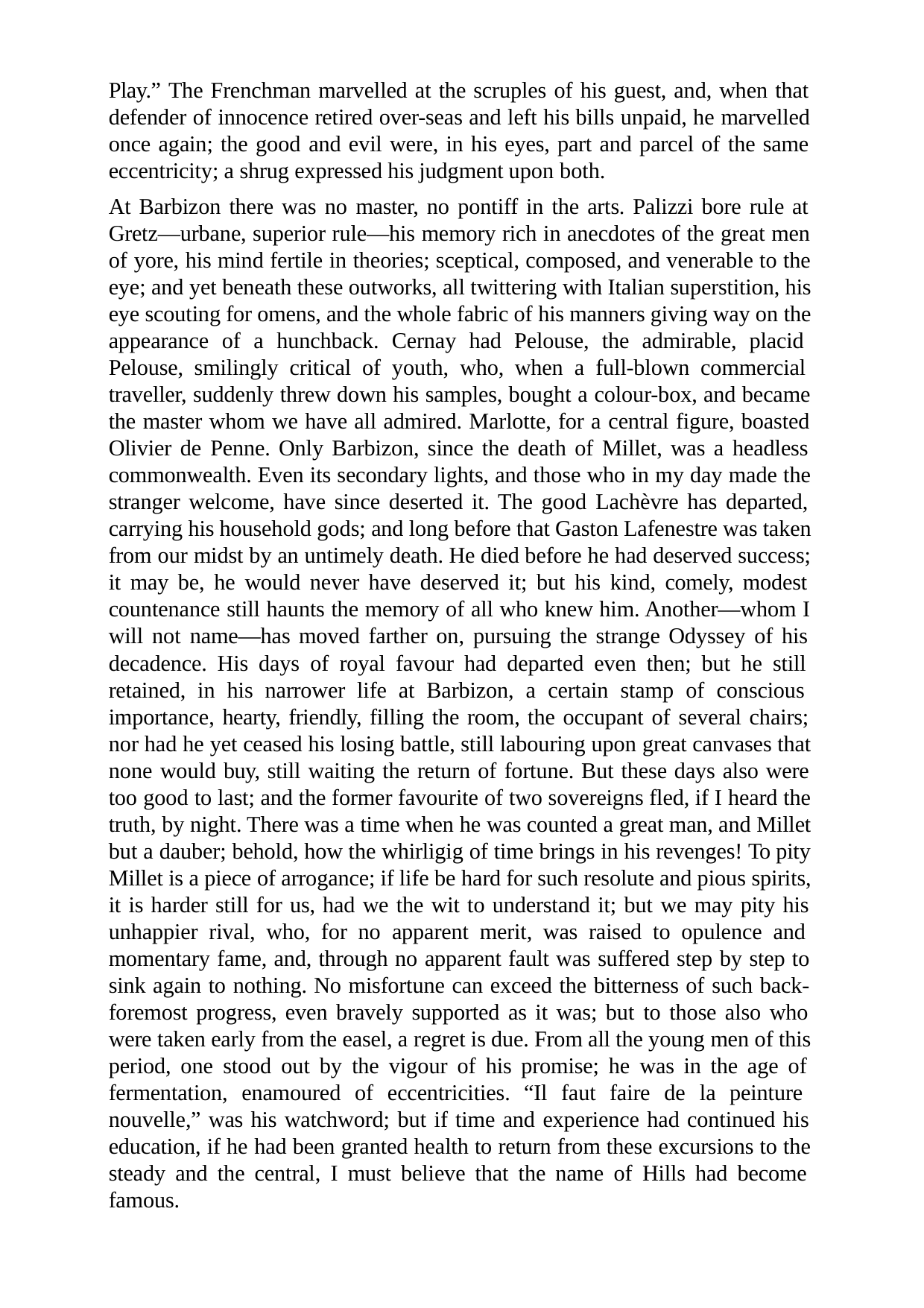

Play.” The Frenchman marvelled at the scruples of his guest, and, when that  defender of innocence retired over-seas and left his bills unpaid, he marvelled  once again; the good and evil were, in his eyes, part and parcel of the same  eccentricity; a shrug expressed his judgment upon both.
At Barbizon there was no master, no pontiff in the arts. Palizzi bore rule at  Gretz—urbane, superior rule—his memory rich in anecdotes of the great men  of yore, his mind fertile in theories; sceptical, composed, and venerable to the  eye; and yet beneath these outworks, all twittering with Italian superstition, his  eye scouting for omens, and the whole fabric of his manners giving way on the  appearance of a hunchback. Cernay had Pelouse, the admirable, placid  Pelouse, smilingly critical of youth, who, when a full-blown commercial  traveller, suddenly threw down his samples, bought a colour-box, and became  the master whom we have all admired. Marlotte, for a central figure, boasted  Olivier de Penne. Only Barbizon, since the death of Millet, was a headless  commonwealth. Even its secondary lights, and those who in my day made the  stranger welcome, have since deserted it. The good Lachèvre has departed,  carrying his household gods; and long before that Gaston Lafenestre was taken  from our midst by an untimely death. He died before he had deserved success;  it may be, he would never have deserved it; but his kind, comely, modest  countenance still haunts the memory of all who knew him. Another—whom I  will not name—has moved farther on, pursuing the strange Odyssey of his  decadence. His days of royal favour had departed even then; but he still  retained, in his narrower life at Barbizon, a certain stamp of conscious  importance, hearty, friendly, filling the room, the occupant of several chairs;  nor had he yet ceased his losing battle, still labouring upon great canvases that  none would buy, still waiting the return of fortune. But these days also were  too good to last; and the former favourite of two sovereigns fled, if I heard the  truth, by night. There was a time when he was counted a great man, and Millet  but a dauber; behold, how the whirligig of time brings in his revenges! To pity  Millet is a piece of arrogance; if life be hard for such resolute and pious spirits,  it is harder still for us, had we the wit to understand it; but we may pity his  unhappier rival, who, for no apparent merit, was raised to opulence and  momentary fame, and, through no apparent fault was suffered step by step to  sink again to nothing. No misfortune can exceed the bitterness of such back-  foremost progress, even bravely supported as it was; but to those also who  were taken early from the easel, a regret is due. From all the young men of this  period, one stood out by the vigour of his promise; he was in the age of  fermentation, enamoured of eccentricities. “Il faut faire de la peinture  nouvelle,” was his watchword; but if time and experience had continued his  education, if he had been granted health to return from these excursions to the  steady and the central, I must believe that the name of Hills had become  famous.